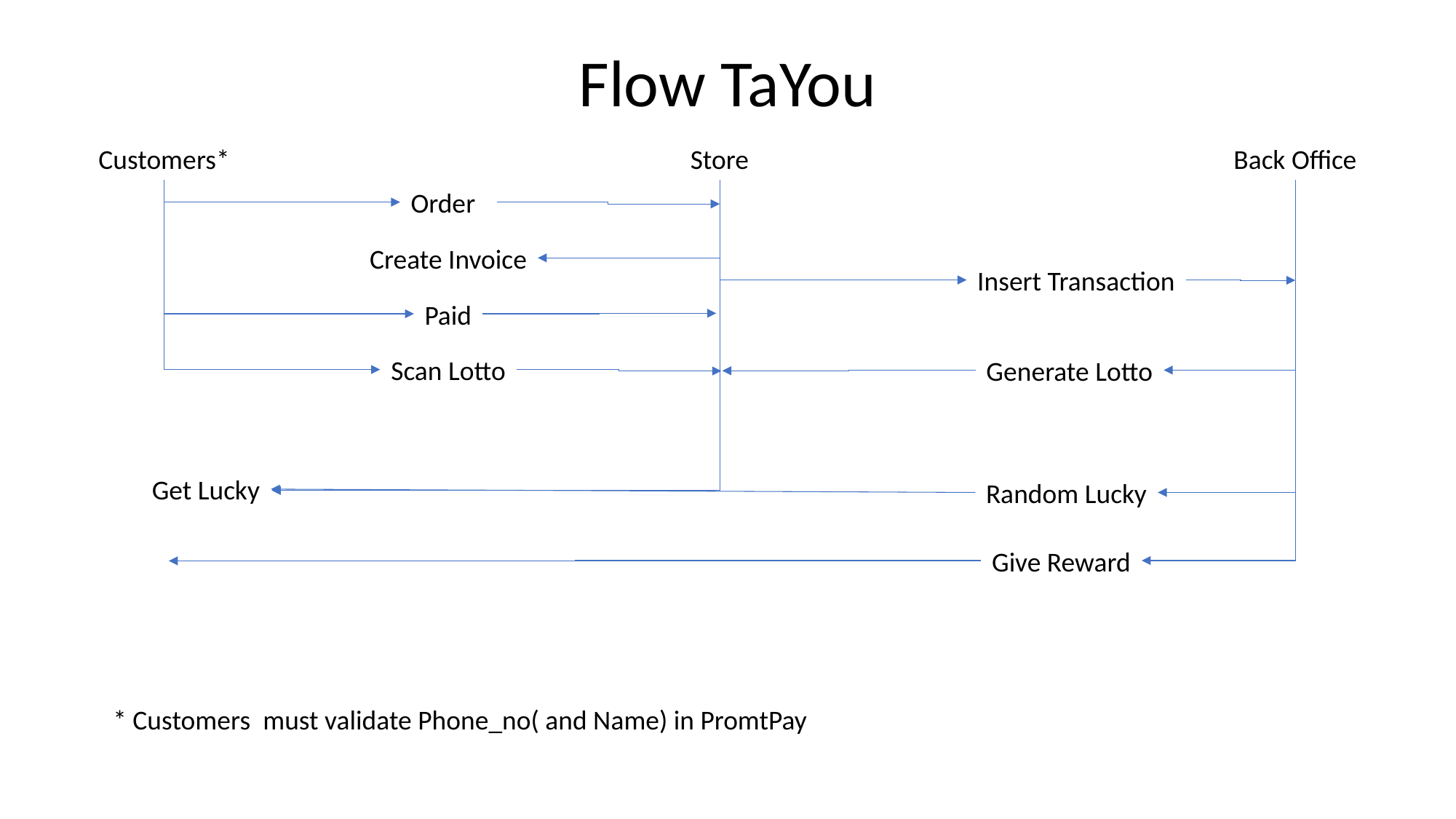

# Flow TaYou
Customers*
Store
Back Office
Order
Create Invoice
Insert Transaction
Paid
Scan Lotto
Generate Lotto
Get Lucky
Random Lucky
Give Reward
* Customers  must validate Phone_no( and Name) in PromtPay